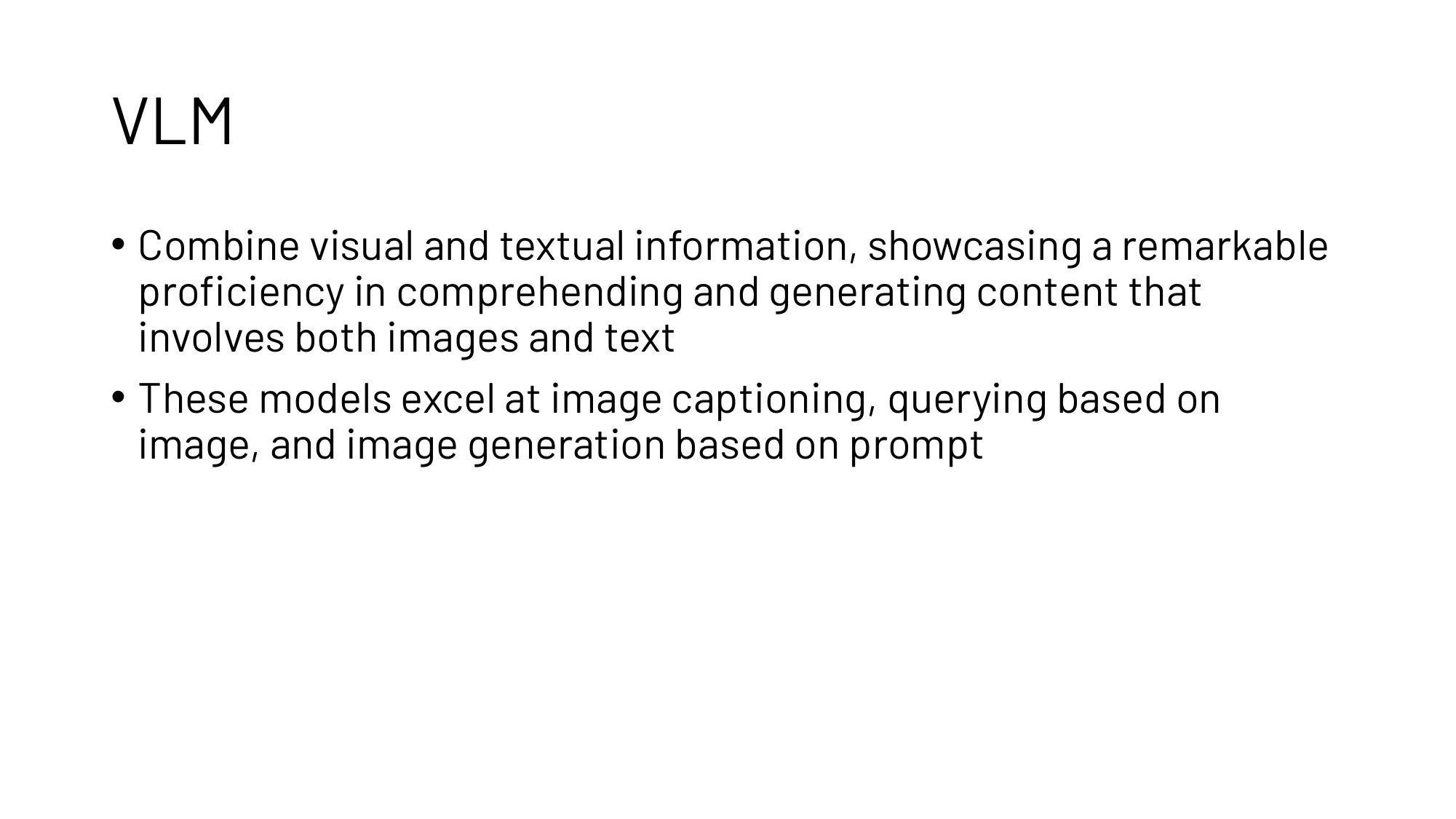

# VLM
Combine visual and textual information, showcasing a remarkable proficiency in comprehending and generating content that involves both images and text
These models excel at image captioning, querying based on image, and image generation based on prompt